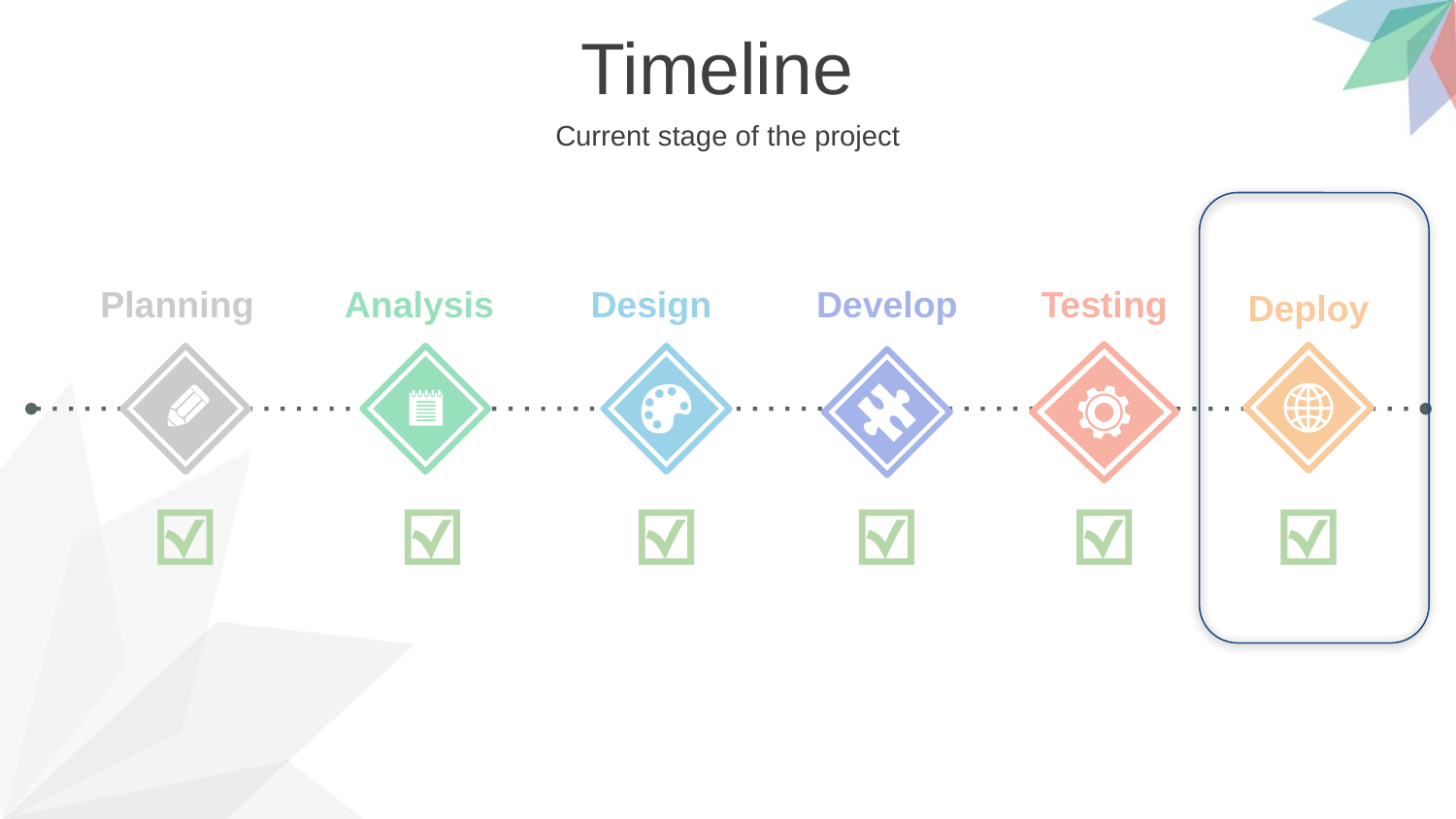

Timeline
Current stage of the project

Develop
Testing
Planning
Analysis
Design
Deploy